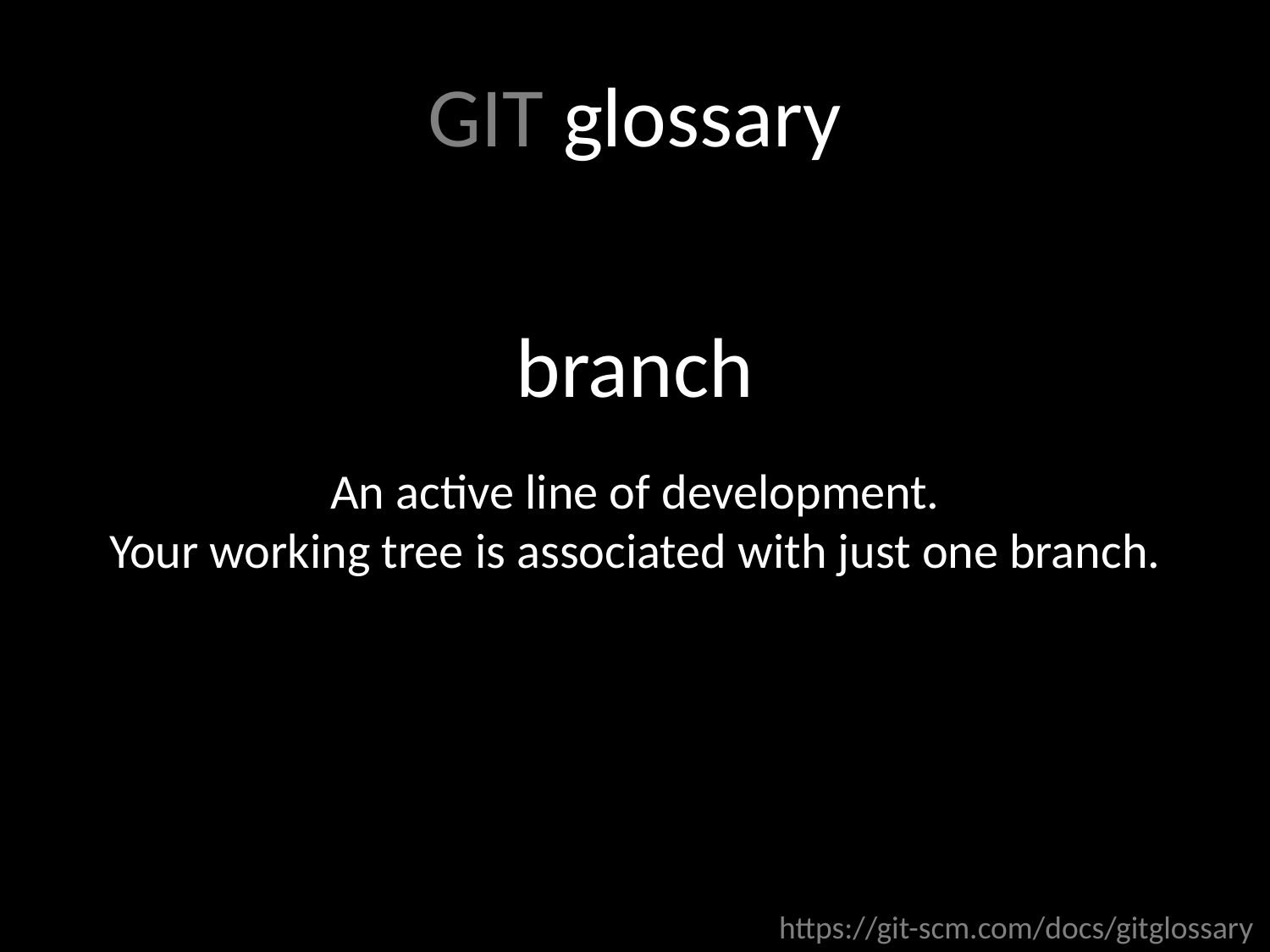

GIT glossary
branch
An active line of development.
Your working tree is associated with just one branch.
https://git-scm.com/docs/gitglossary